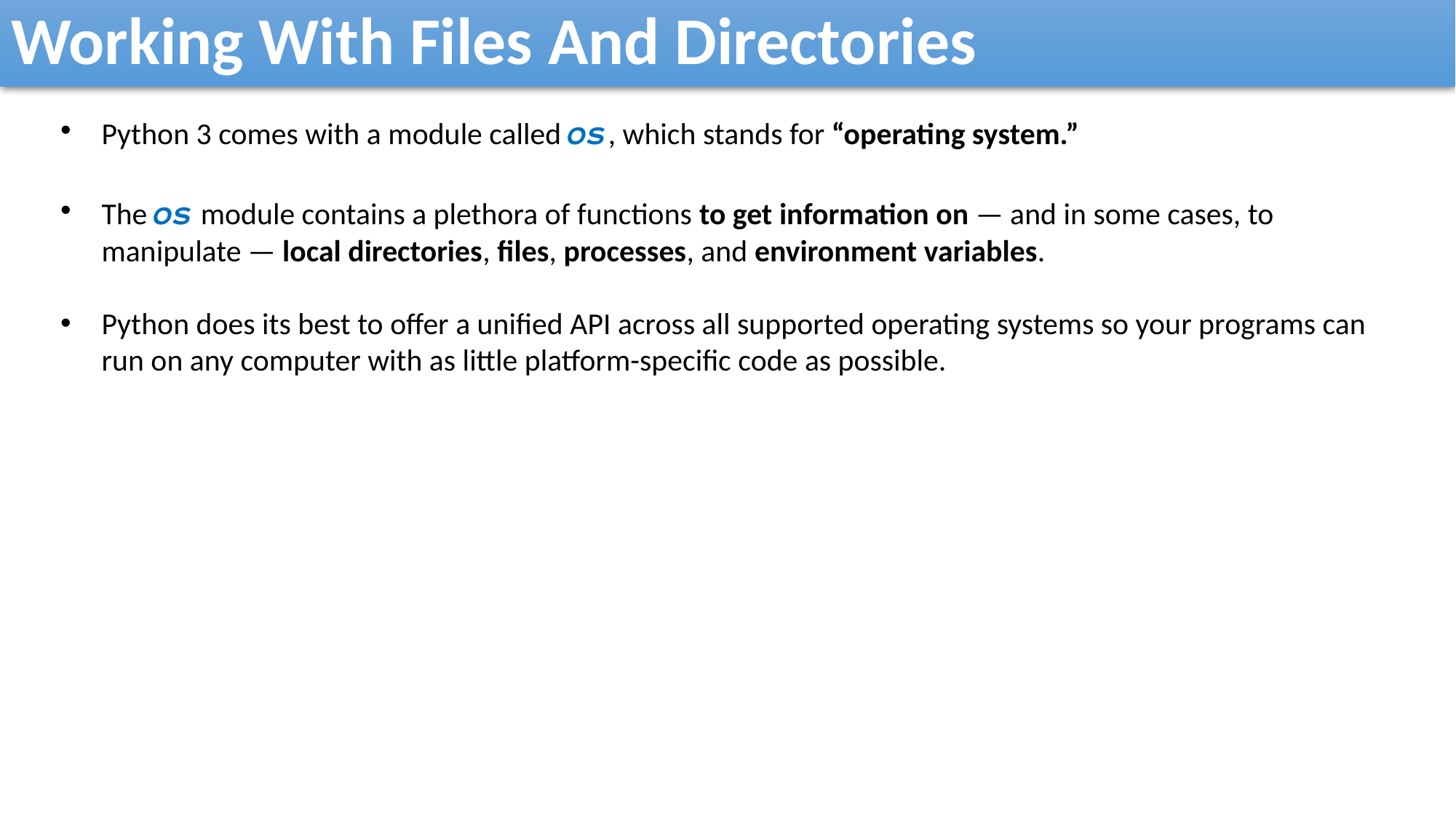

Working With Files And Directories
Python 3 comes with a module called os, which stands for “operating system.”

The os module contains a plethora of functions to get information on — and in some cases, to manipulate — local directories, files, processes, and environment variables.

Python does its best to offer a unified API across all supported operating systems so your programs can run on any computer with as little platform-specific code as possible.